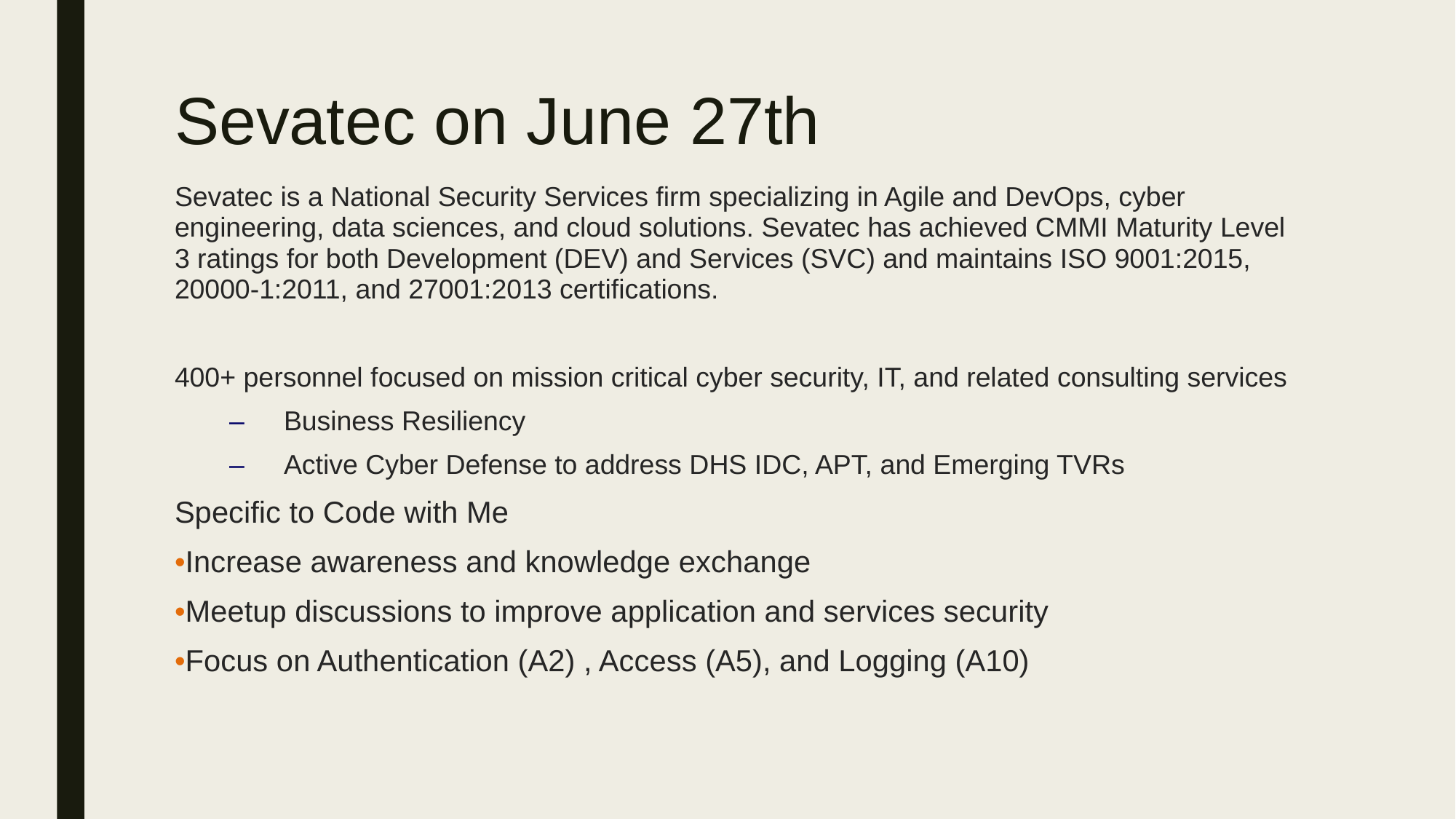

# Sevatec on June 27th
Sevatec is a National Security Services firm specializing in Agile and DevOps, cyber engineering, data sciences, and cloud solutions. Sevatec has achieved CMMI Maturity Level 3 ratings for both Development (DEV) and Services (SVC) and maintains ISO 9001:2015, 20000-1:2011, and 27001:2013 certifications.

400+ personnel focused on mission critical cyber security, IT, and related consulting services
–	Business Resiliency
–	Active Cyber Defense to address DHS IDC, APT, and Emerging TVRs
Specific to Code with Me
•Increase awareness and knowledge exchange
•Meetup discussions to improve application and services security
•Focus on Authentication (A2) , Access (A5), and Logging (A10)